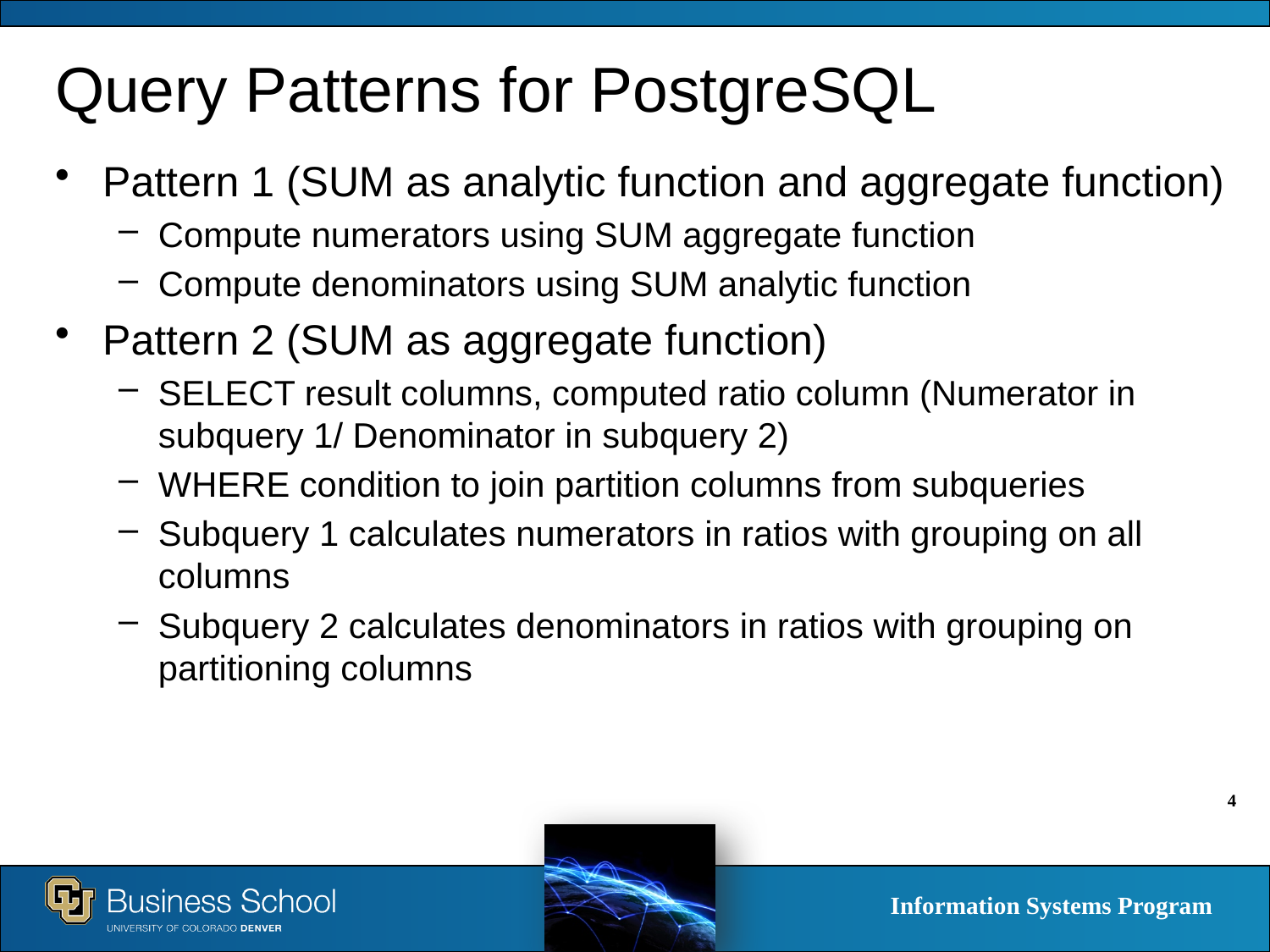

# Query Patterns for PostgreSQL
Pattern 1 (SUM as analytic function and aggregate function)
Compute numerators using SUM aggregate function
Compute denominators using SUM analytic function
Pattern 2 (SUM as aggregate function)
SELECT result columns, computed ratio column (Numerator in subquery 1/ Denominator in subquery 2)
WHERE condition to join partition columns from subqueries
Subquery 1 calculates numerators in ratios with grouping on all columns
Subquery 2 calculates denominators in ratios with grouping on partitioning columns